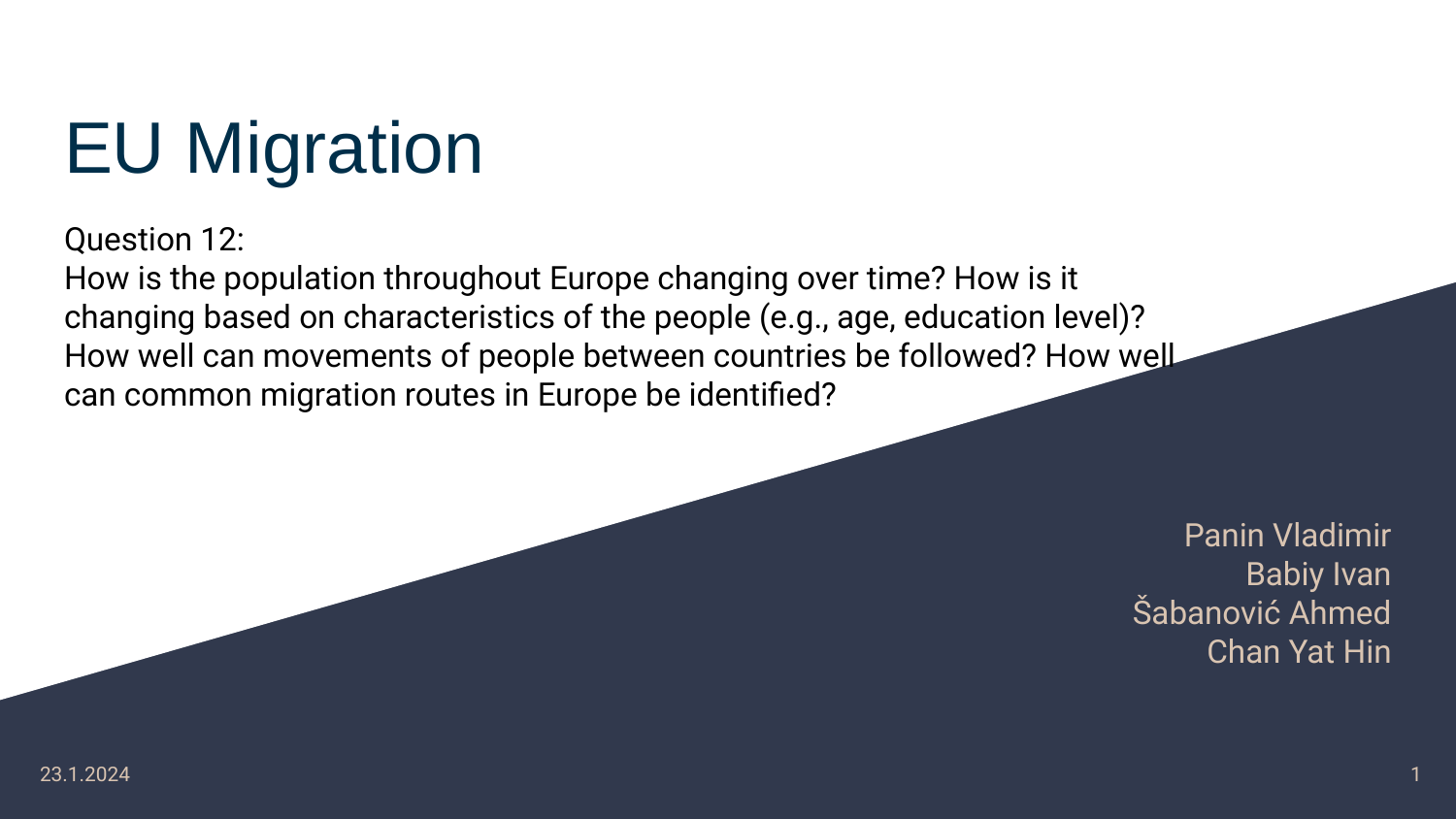

# EU Migration
Question 12:
How is the population throughout Europe changing over time? How is it changing based on characteristics of the people (e.g., age, education level)? How well can movements of people between countries be followed? How well can common migration routes in Europe be identified?

Panin Vladimir
Babiy Ivan
Šabanović Ahmed
Chan Yat Hin
1